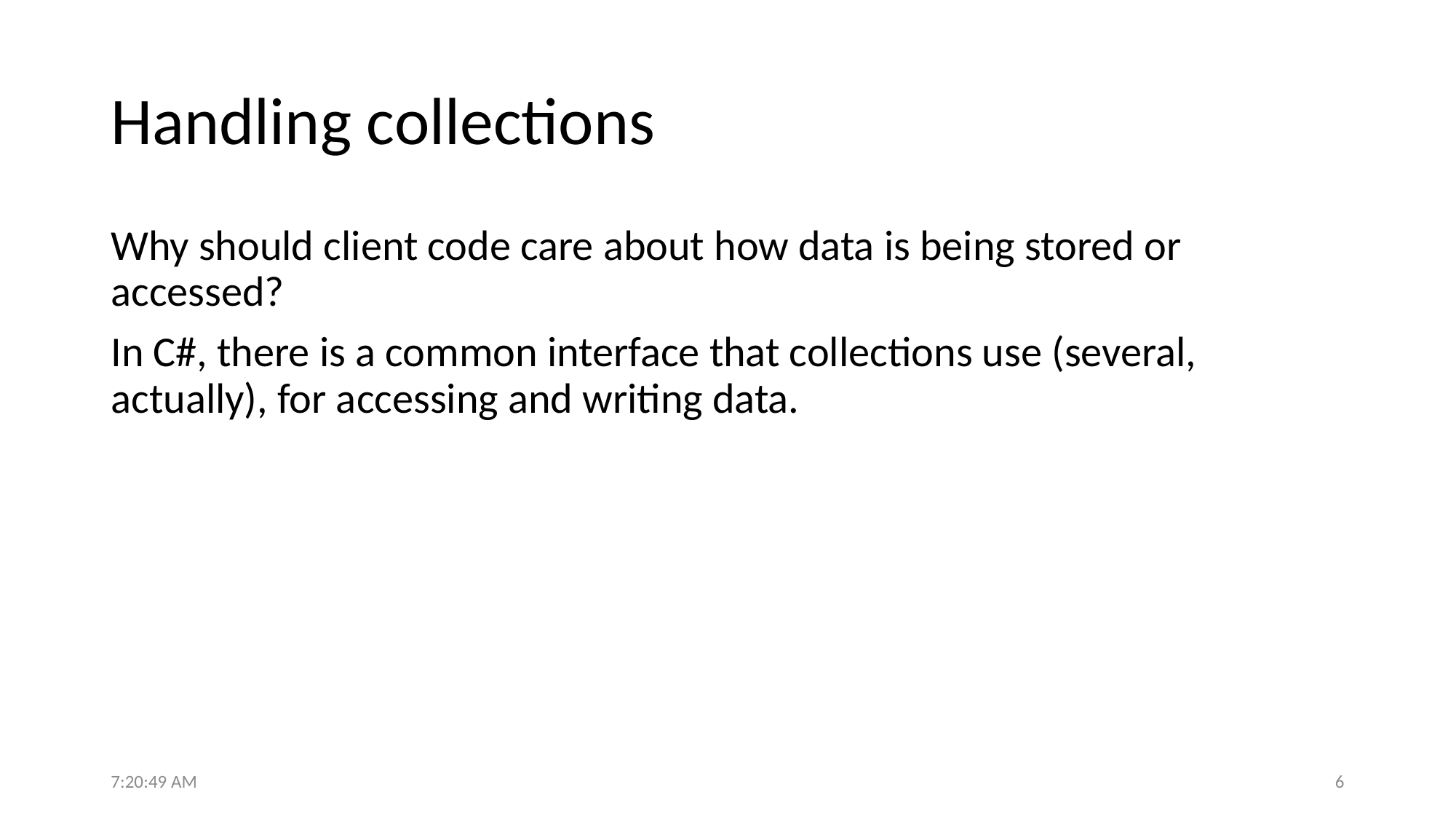

# Handling collections
Why should client code care about how data is being stored or accessed?
In C#, there is a common interface that collections use (several, actually), for accessing and writing data.

7:20:49 AM
6